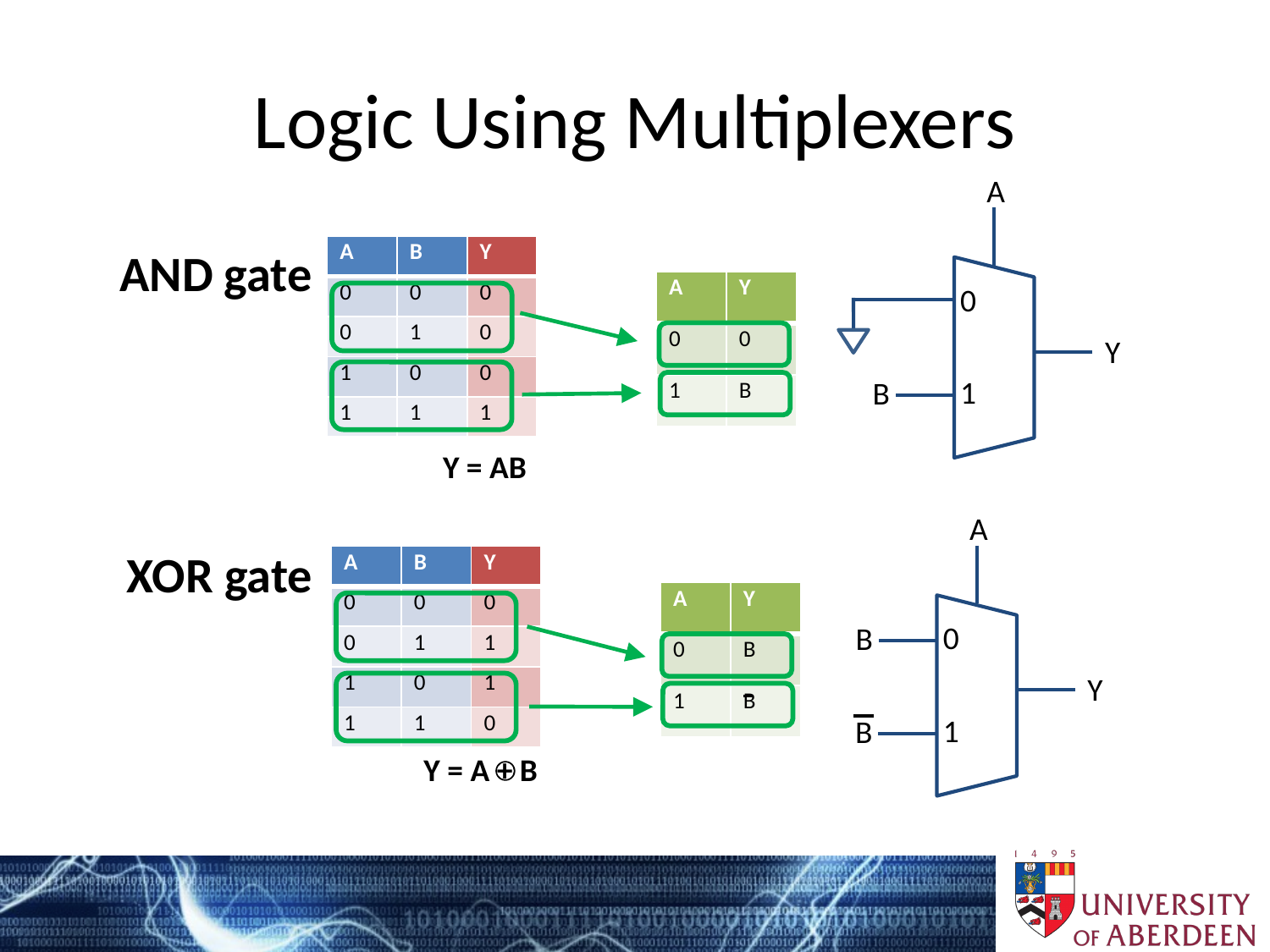

# Logic Using Multiplexers
A
0

Y

1
B
AND gate
| A | B | Y |
| --- | --- | --- |
| 0 | 0 | 0 |
| 0 | 1 | 0 |
| 1 | 0 | 0 |
| 1 | 1 | 1 |
| A | Y |
| --- | --- |
| 0 | 0 |
| 1 | B |

Y = AB
A
0
B

Y
1
B
XOR gate
| A | B | Y |
| --- | --- | --- |
| 0 | 0 | 0 |
| 0 | 1 | 1 |
| 1 | 0 | 1 |
| 1 | 1 | 0 |
| A | Y |
| --- | --- |
| 0 | B |
| 1 | B |

Y = A + B